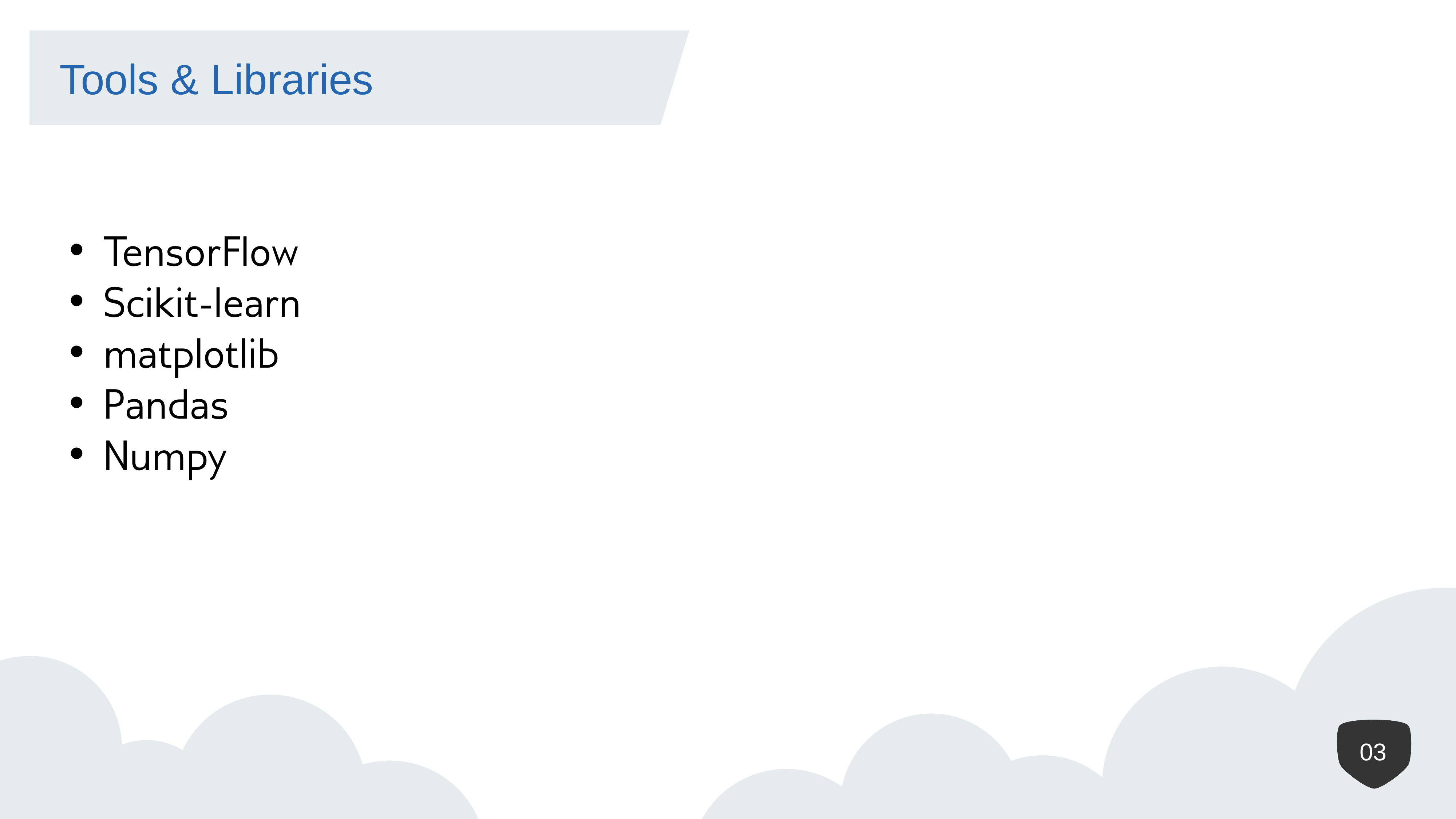

Tools & Libraries
TensorFlow
Scikit-learn
matplotlib
Pandas
Numpy
03